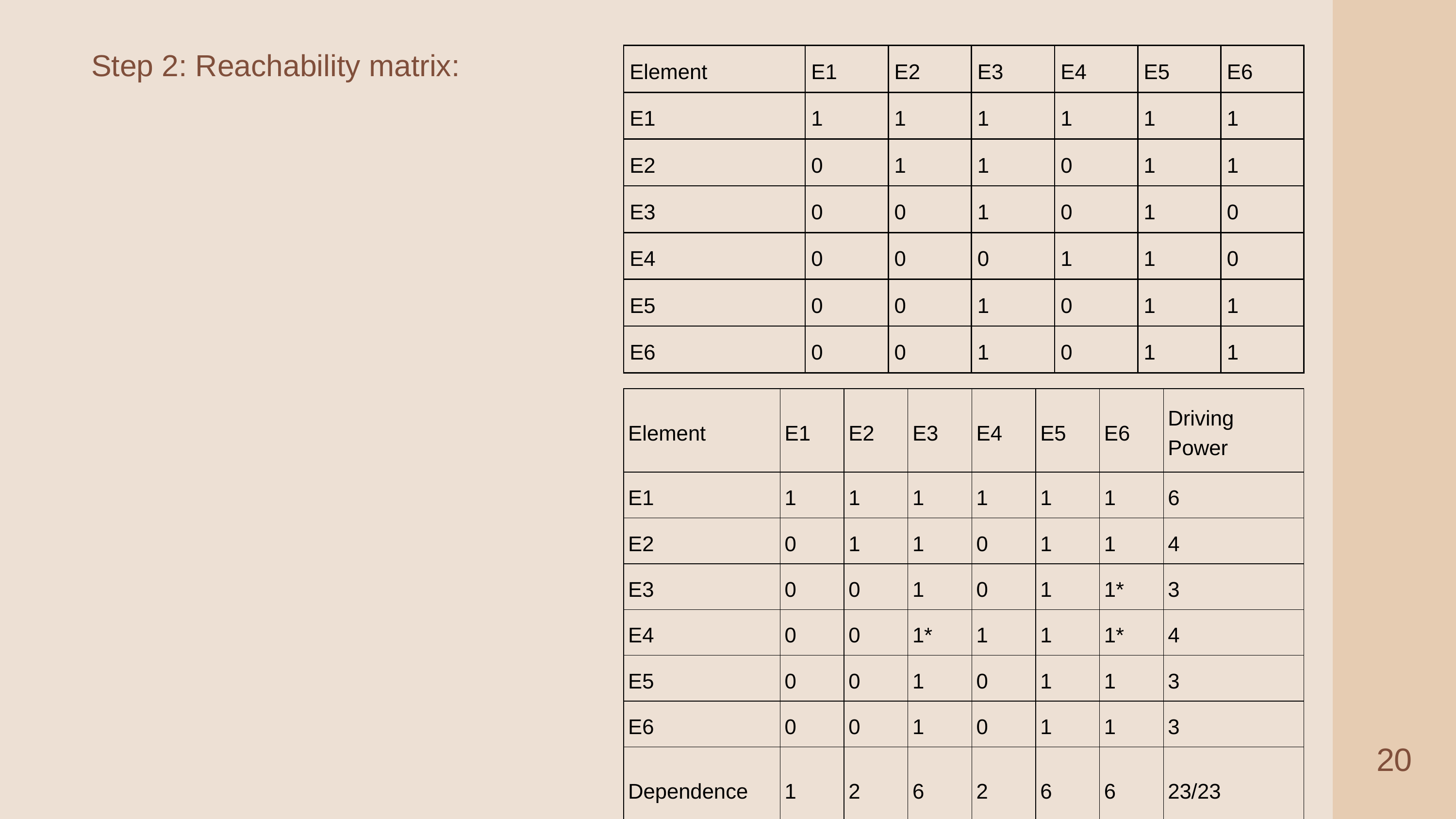

Step 2: Reachability matrix:
| Element | E1 | E2 | E3 | E4 | E5 | E6 |
| --- | --- | --- | --- | --- | --- | --- |
| E1 | 1 | 1 | 1 | 1 | 1 | 1 |
| E2 | 0 | 1 | 1 | 0 | 1 | 1 |
| E3 | 0 | 0 | 1 | 0 | 1 | 0 |
| E4 | 0 | 0 | 0 | 1 | 1 | 0 |
| E5 | 0 | 0 | 1 | 0 | 1 | 1 |
| E6 | 0 | 0 | 1 | 0 | 1 | 1 |
| Element | E1 | E2 | E3 | E4 | E5 | E6 | Driving Power |
| --- | --- | --- | --- | --- | --- | --- | --- |
| E1 | 1 | 1 | 1 | 1 | 1 | 1 | 6 |
| E2 | 0 | 1 | 1 | 0 | 1 | 1 | 4 |
| E3 | 0 | 0 | 1 | 0 | 1 | 1\* | 3 |
| E4 | 0 | 0 | 1\* | 1 | 1 | 1\* | 4 |
| E5 | 0 | 0 | 1 | 0 | 1 | 1 | 3 |
| E6 | 0 | 0 | 1 | 0 | 1 | 1 | 3 |
| Dependence | 1 | 2 | 6 | 2 | 6 | 6 | 23/23 |
20